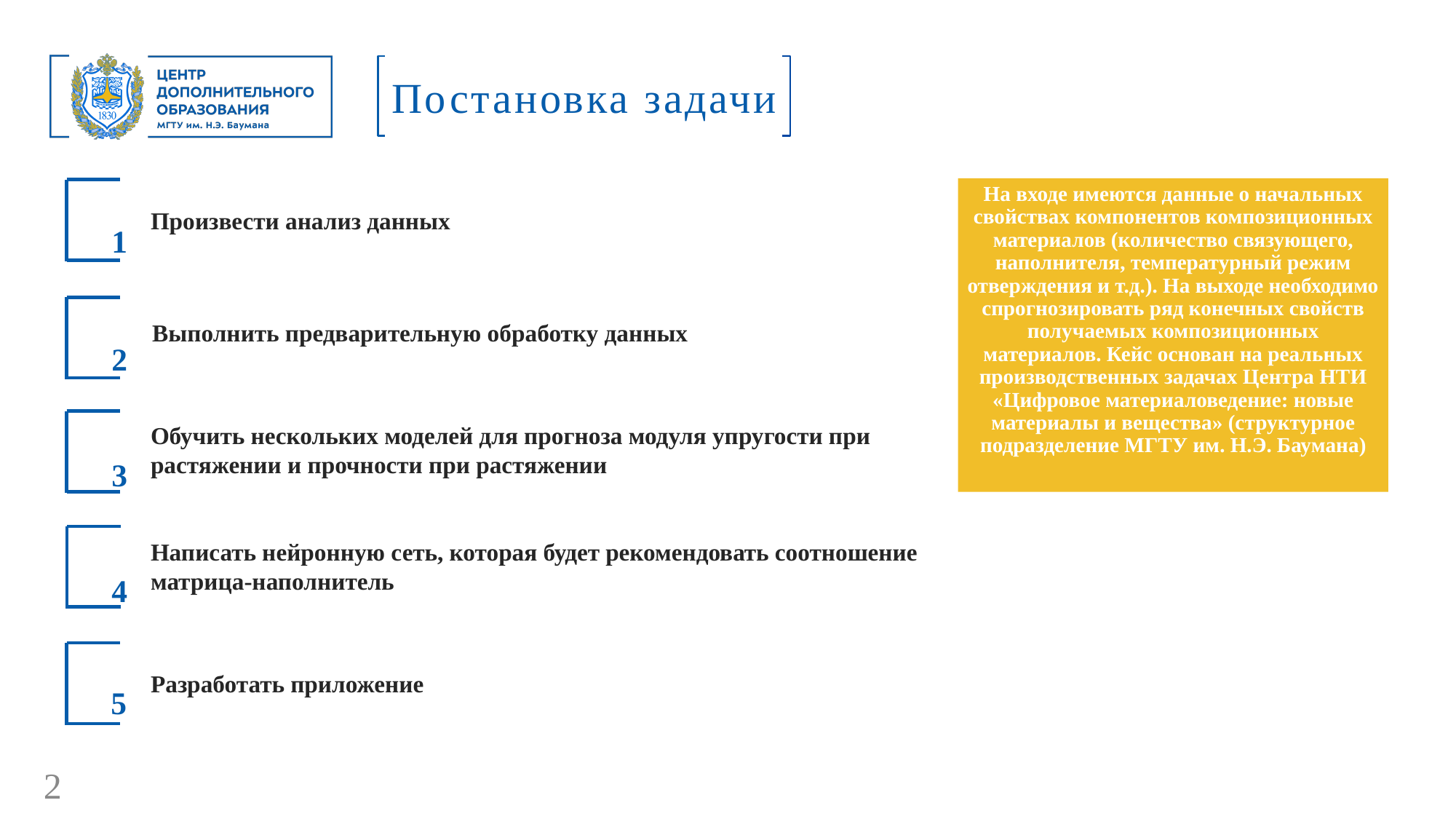

Постановка задачи

На входе имеются данные о начальных свойствах компонентов композиционных материалов (количество связующего, наполнителя, температурный режим отверждения и т.д.). На выходе необходимо спрогнозировать ряд конечных свойств получаемых композиционных материалов. Кейс основан на реальных производственных задачах Центра НТИ «Цифровое материаловедение: новые материалы и вещества» (структурное подразделение МГТУ им. Н.Э. Баумана)

Произвести анализ данных
1
Выполнить предварительную обработку данных
2
Обучить нескольких моделей для прогноза модуля упругости при растяжении и прочности при растяжении
3
Написать нейронную сеть, которая будет рекомендовать соотношение матрица-наполнитель
4
Разработать приложение
5
2